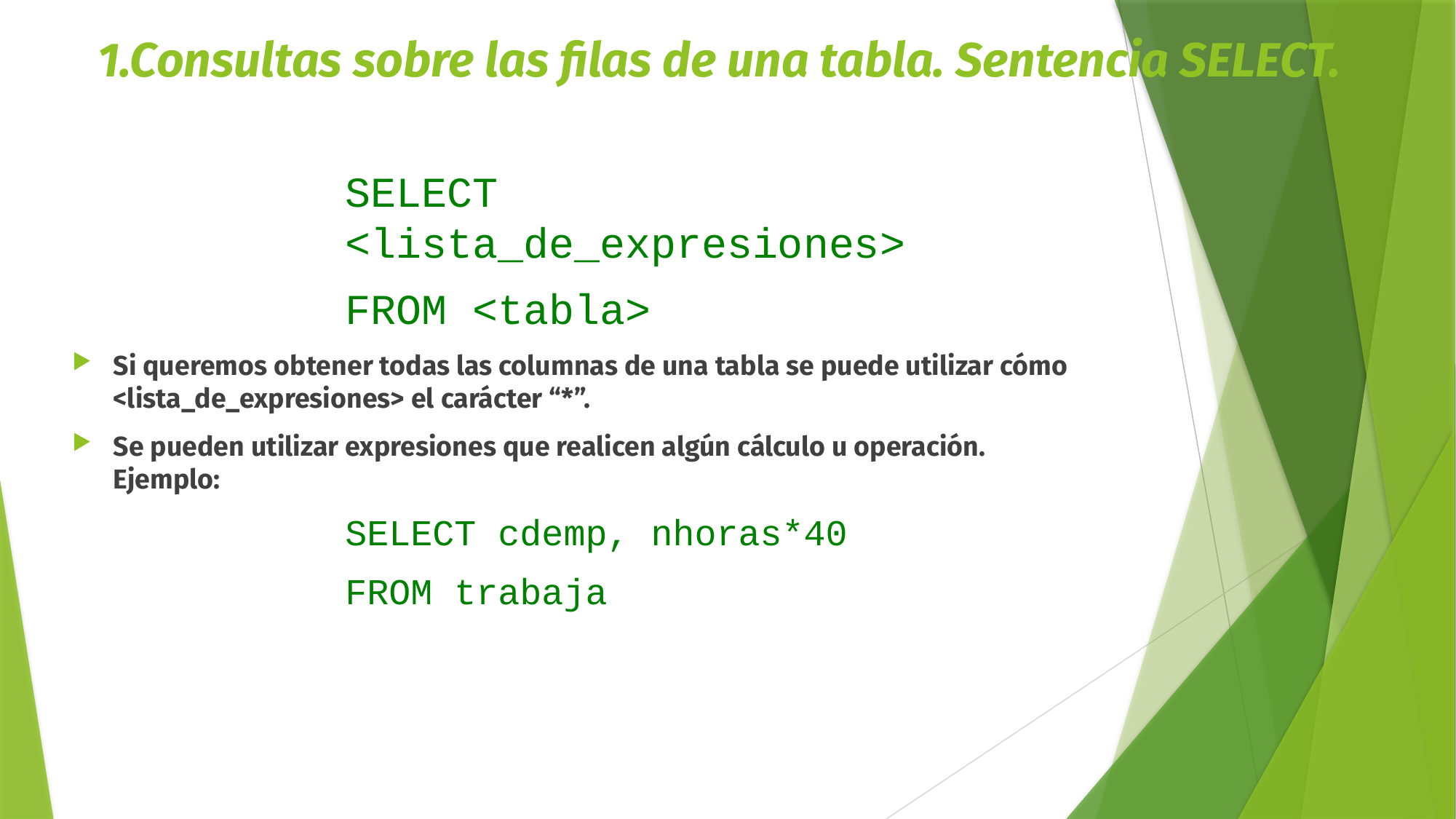

# 1.Consultas sobre las filas de una tabla. Sentencia SELECT.
SELECT <lista_de_expresiones>
FROM <tabla>
Si queremos obtener todas las columnas de una tabla se puede utilizar cómo <lista_de_expresiones> el carácter “*”.
Se pueden utilizar expresiones que realicen algún cálculo u operación. Ejemplo:
SELECT cdemp, nhoras*40
FROM trabaja